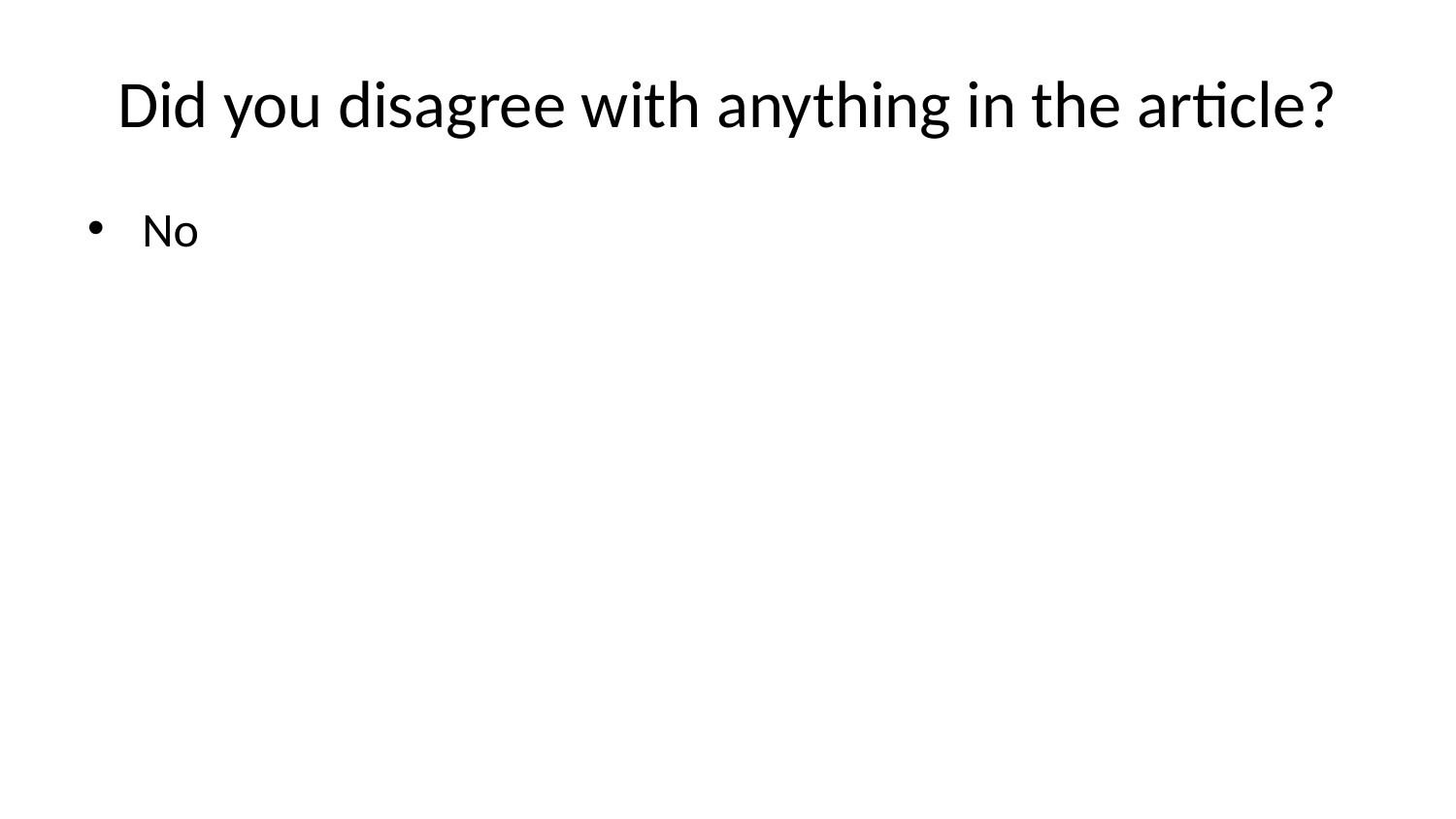

# Did you disagree with anything in the article?
No